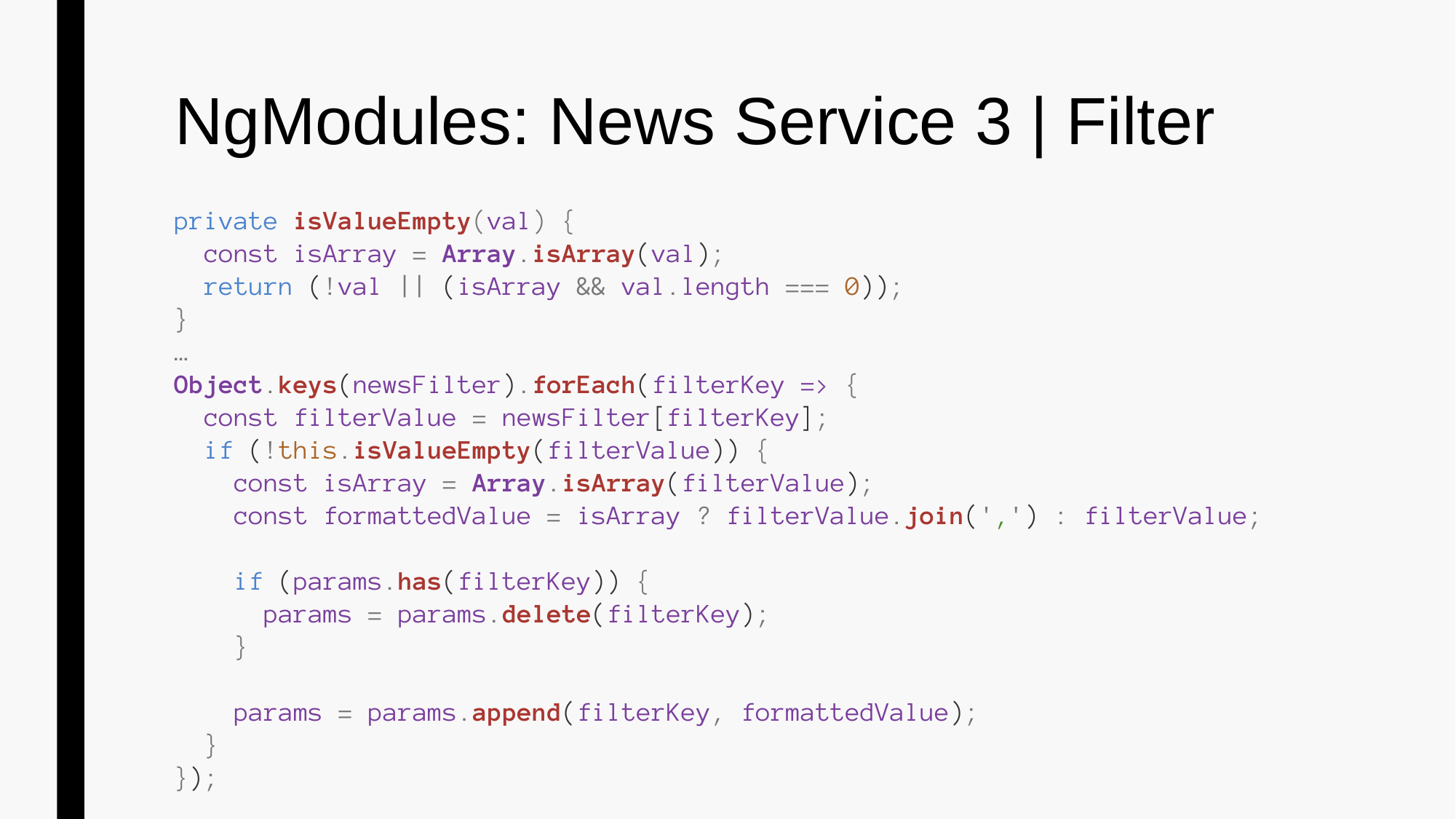

# NgModules: News Service 3 | Filter
private isValueEmpty(val) {
  const isArray = Array.isArray(val);
  return (!val || (isArray && val.length === 0));
}
…
Object.keys(newsFilter).forEach(filterKey => {
  const filterValue = newsFilter[filterKey];
  if (!this.isValueEmpty(filterValue)) {
    const isArray = Array.isArray(filterValue);
    const formattedValue = isArray ? filterValue.join(',') : filterValue;
    if (params.has(filterKey)) {
      params = params.delete(filterKey);
    }
    params = params.append(filterKey, formattedValue);
  }
});